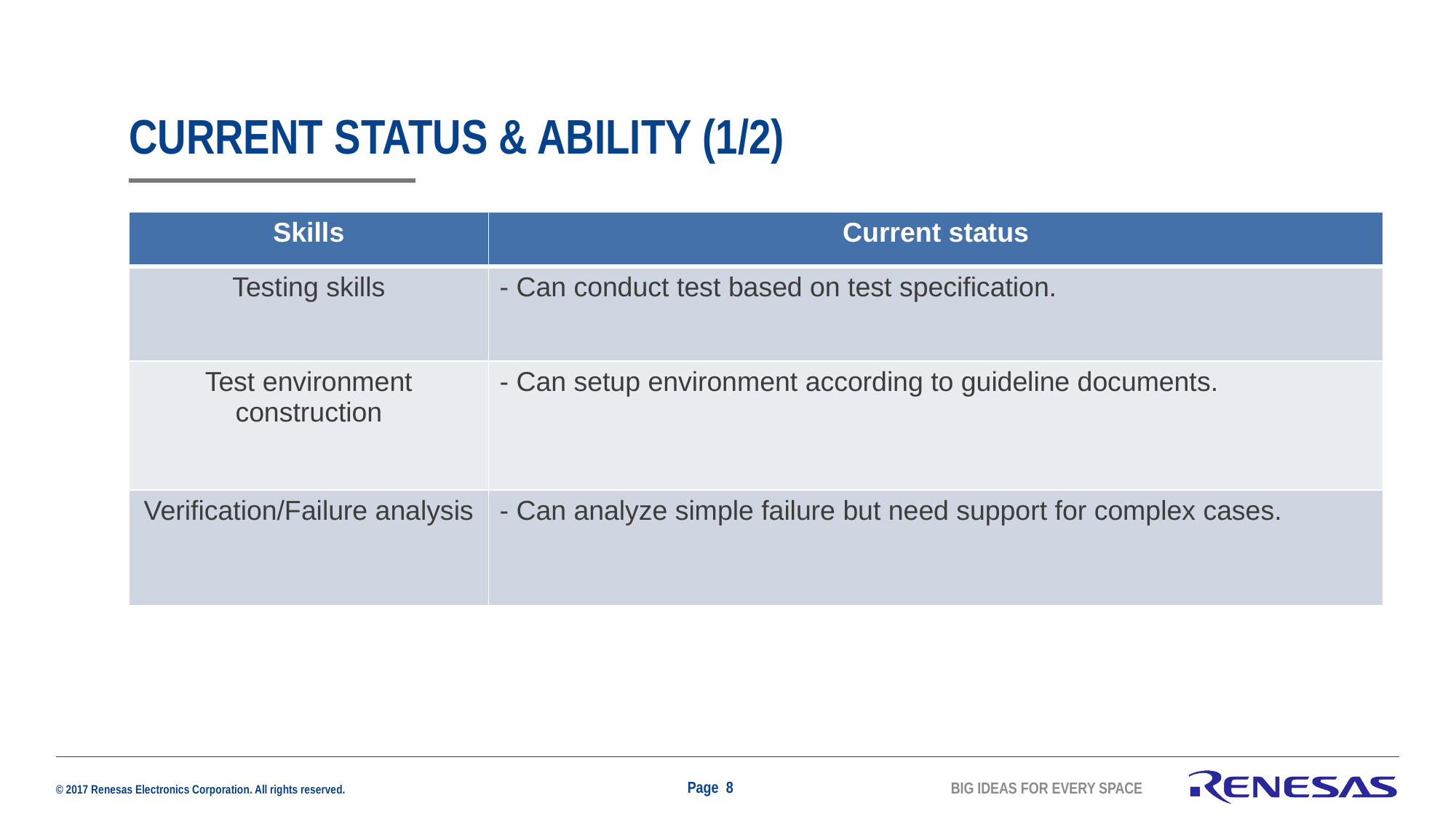

# Current status & ability (1/2)
| Skills | Current status |
| --- | --- |
| Testing skills | - Can conduct test based on test specification. |
| Test environment construction | - Can setup environment according to guideline documents. |
| Verification/Failure analysis | - Can analyze simple failure but need support for complex cases. |

Page  8